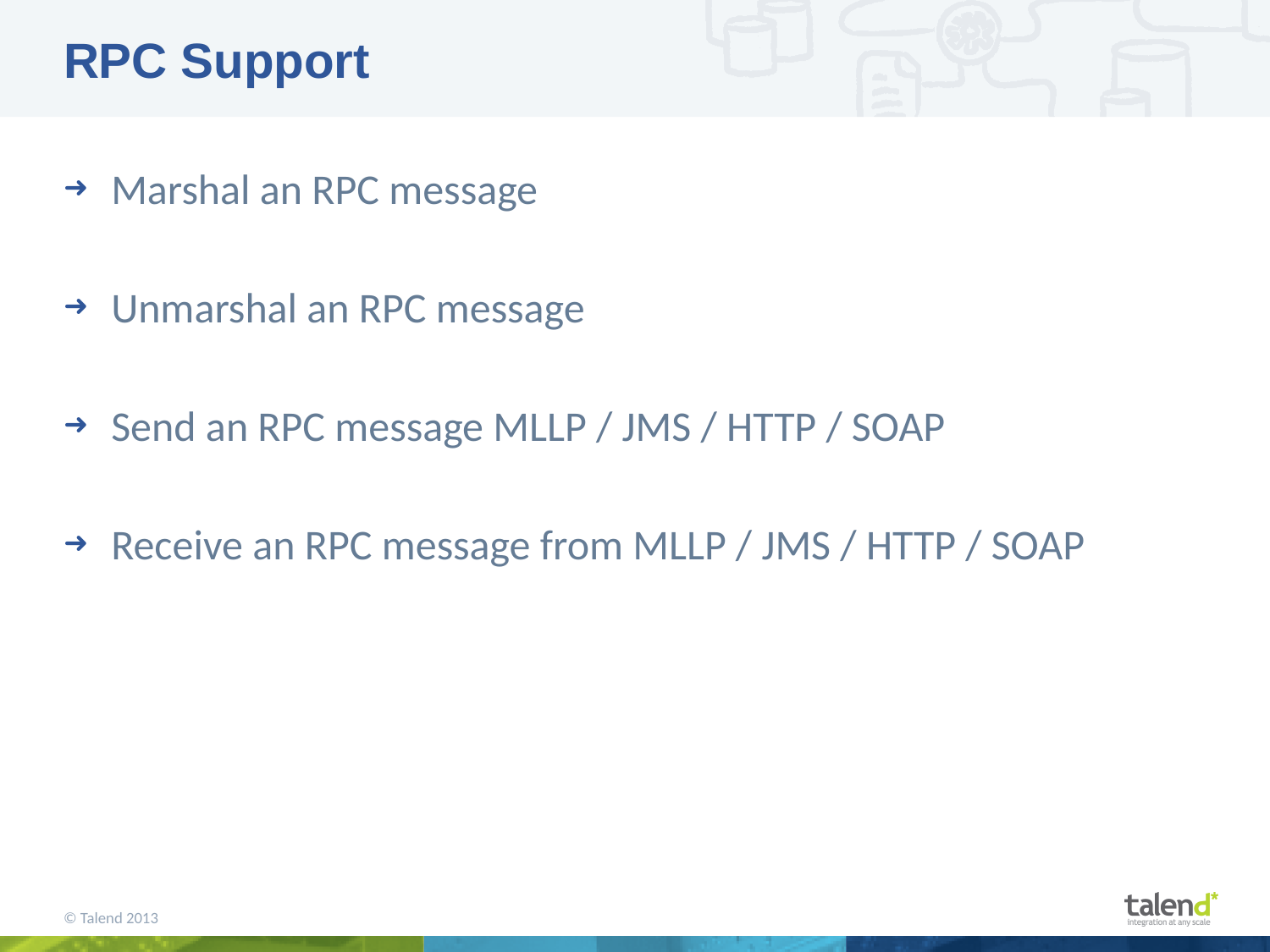

# RPC Support
Marshal an RPC message

Unmarshal an RPC message

Send an RPC message MLLP / JMS / HTTP / SOAP

Receive an RPC message from MLLP / JMS / HTTP / SOAP
© Talend 2013